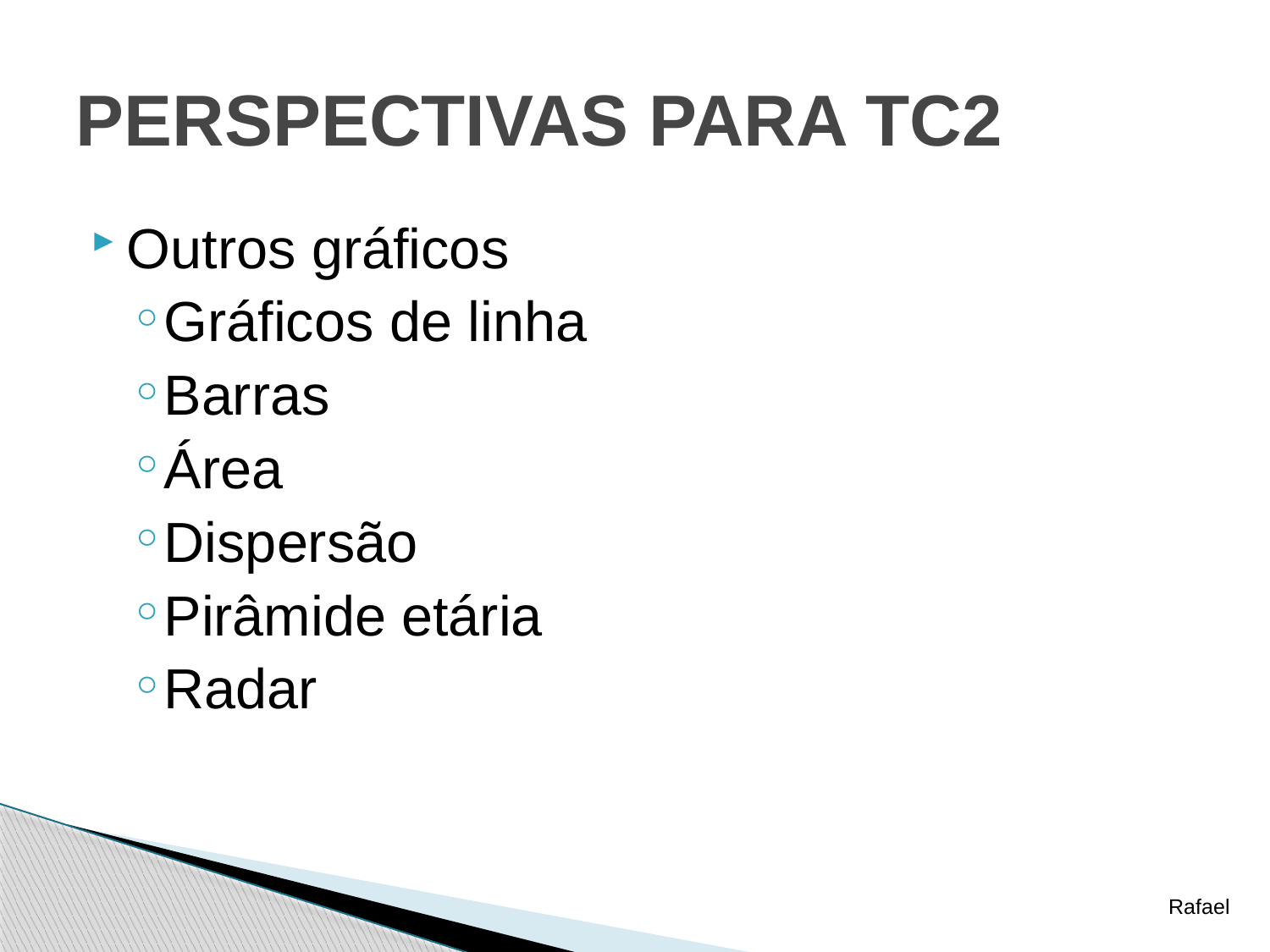

# PERSPECTIVAS PARA TC2
Outros gráficos
Gráficos de linha
Barras
Área
Dispersão
Pirâmide etária
Radar
Rafael